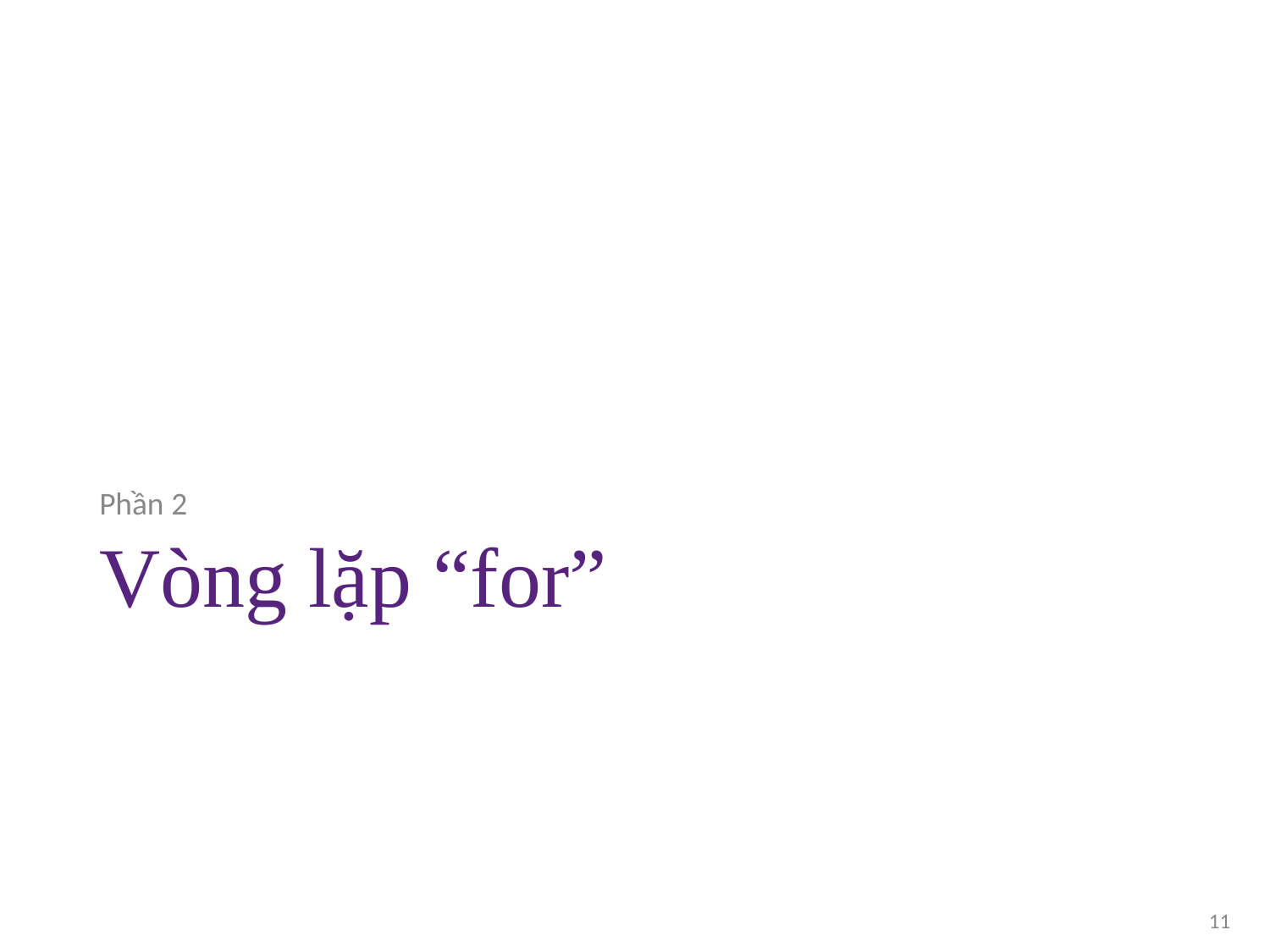

Phần 2
# Vòng lặp “for”

11